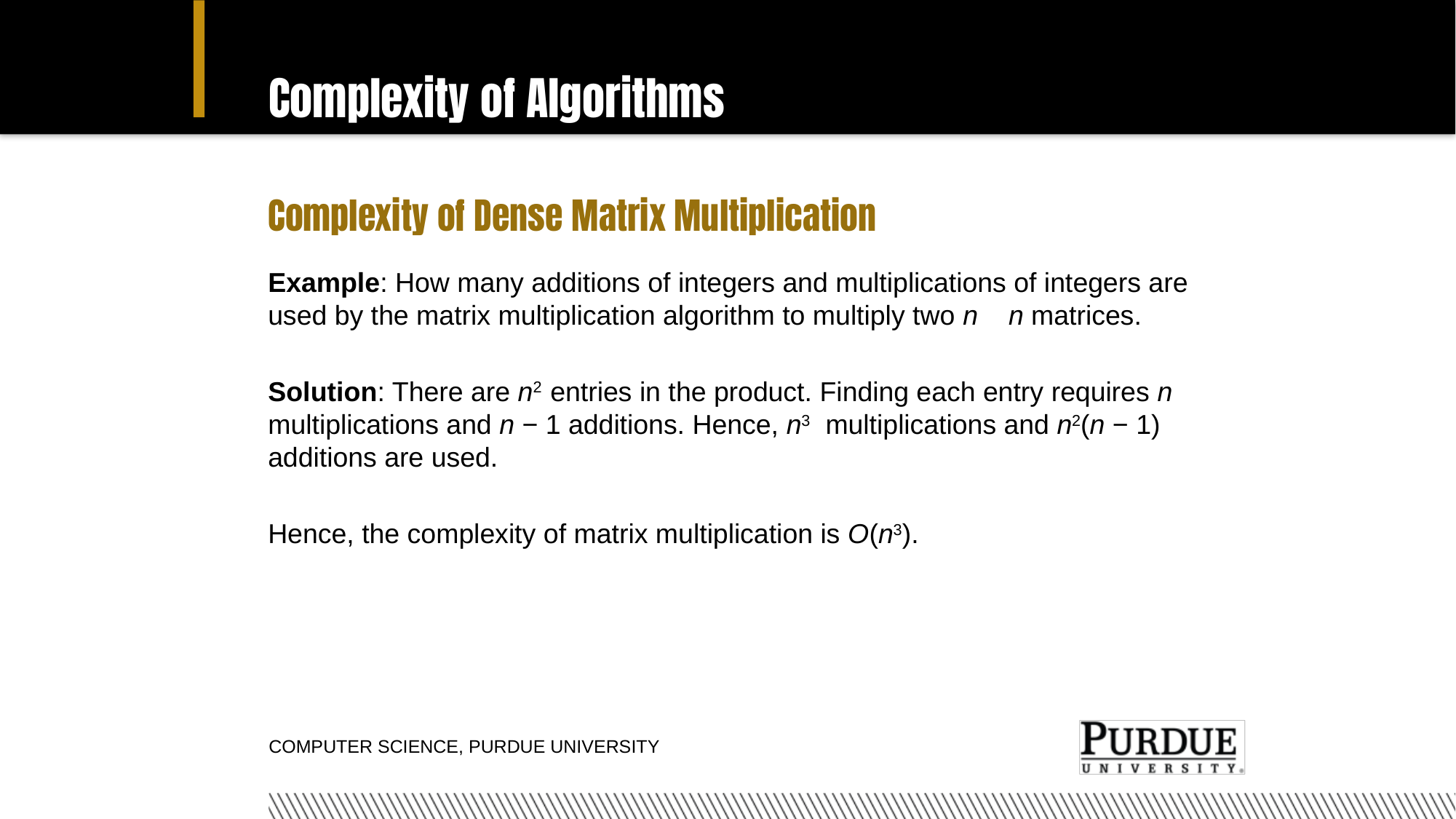

# Complexity of Algorithms
Complexity of Dense Matrix Multiplication
Example: How many additions of integers and multiplications of integers are used by the matrix multiplication algorithm to multiply two n    n matrices.

Solution: There are n2  entries in the product. Finding each entry requires n multiplications and n − 1 additions. Hence, n3  multiplications and n2(n − 1)    additions are used.

Hence, the complexity of matrix multiplication is O(n3).

Computer Science, Purdue University